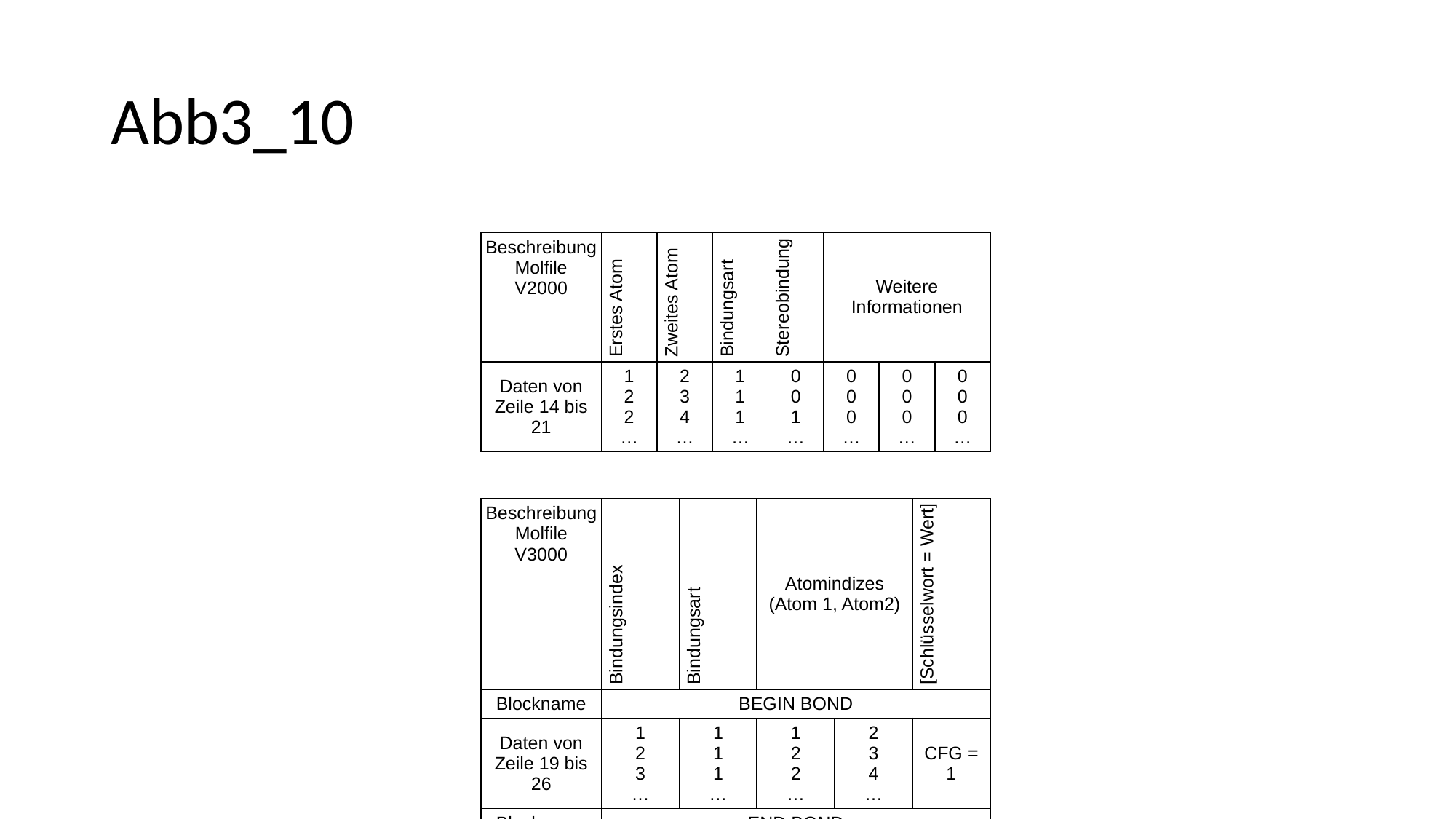

# Abb3_10
| Beschreibung Molfile V2000 | Erstes Atom | Zweites Atom | Bindungsart | Stereobindung | Weitere Informationen |  |  |
| --- | --- | --- | --- | --- | --- | --- | --- |
| Daten von Zeile 14 bis 21 | 1 2 2 … | 2 3 4 … | 1 1 1 … | 0 0 1 … | 0 0 0 … | 0 0 0 … | 0 0 0 … |
| Beschreibung Molfile V3000 | Bindungsindex | Bindungsart | Atomindizes (Atom 1, Atom2) |  | [Schlüsselwort = Wert] |
| --- | --- | --- | --- | --- | --- |
| Blockname | BEGIN BOND |  |  |  |  |
| Daten von Zeile 19 bis 26 | 1 2 3 … | 1 1 1 … | 1 2 2 … | 2 3 4 … | CFG = 1 |
| Blockname | END BOND |  |  |  |  |